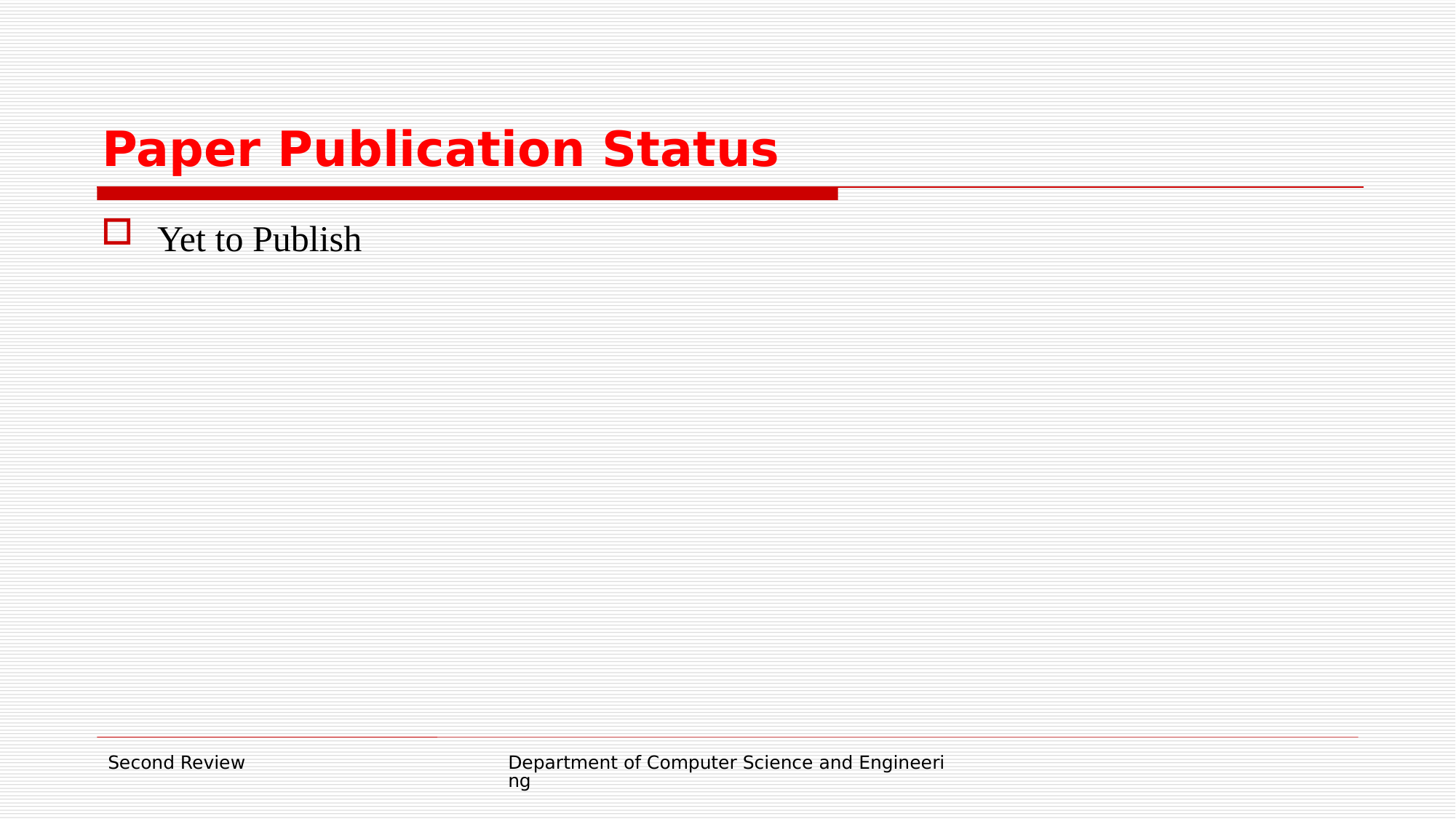

# Paper Publication Status
Yet to Publish

Second Review
Department of Computer Science and Engineering
13